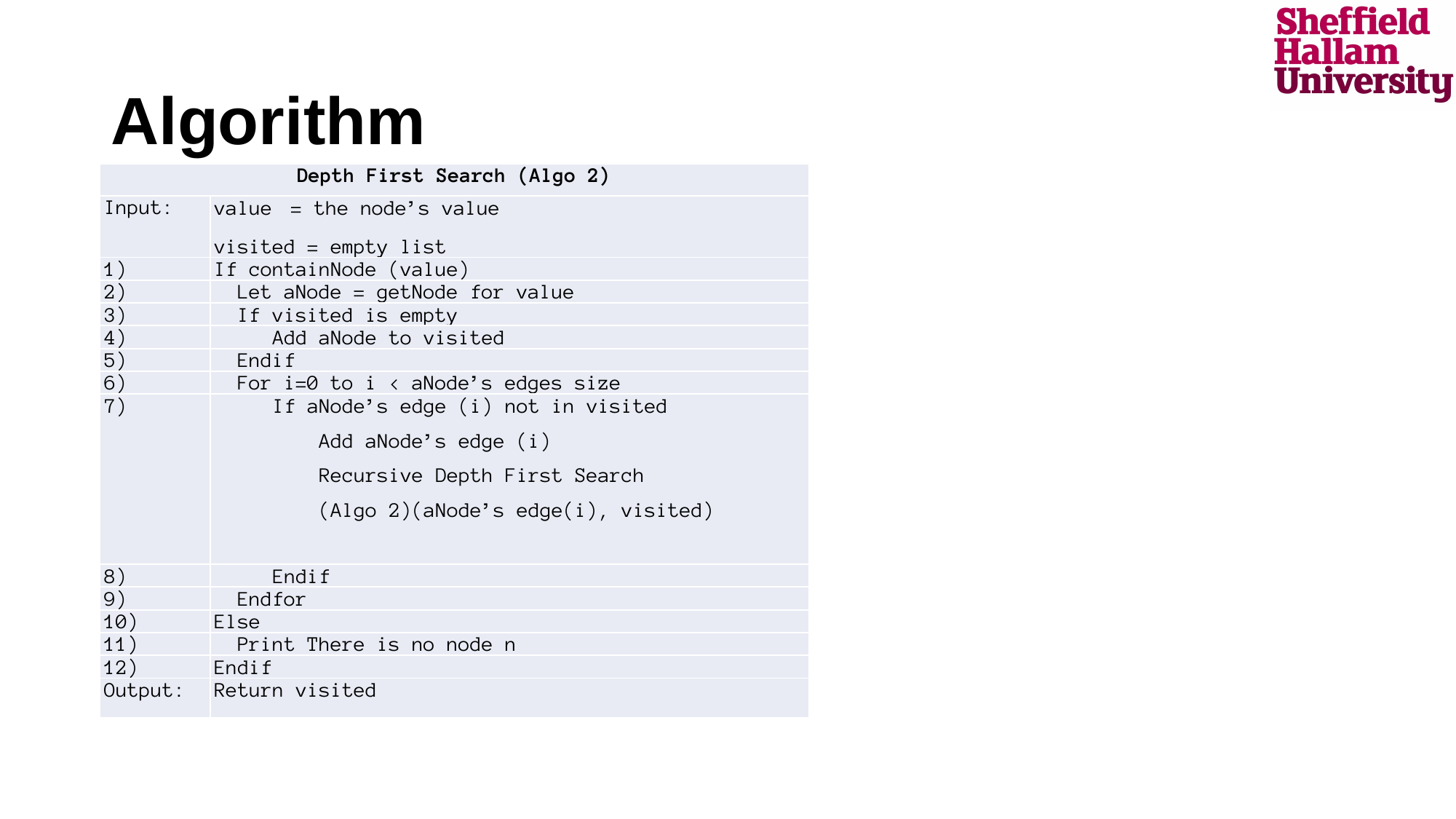

# Algorithm
| Depth First Search (Algo 2) |  |
| --- | --- |
| Input: | value = the node’s value visited = empty list |
| 1) | If containNode (value) |
| 2) | Let aNode = getNode for value |
| 3) | If visited is empty |
| 4) | Add aNode to visited |
| 5) | Endif |
| 6) | For i=0 to i < aNode’s edges size |
| 7) | If aNode’s edge (i) not in visited Add aNode’s edge (i) Recursive Depth First Search (Algo 2)(aNode’s edge(i), visited) |
| 8) | Endif |
| 9) | Endfor |
| 10) | Else |
| 11) | Print There is no node n |
| 12) | Endif |
| Output: | Return visited |